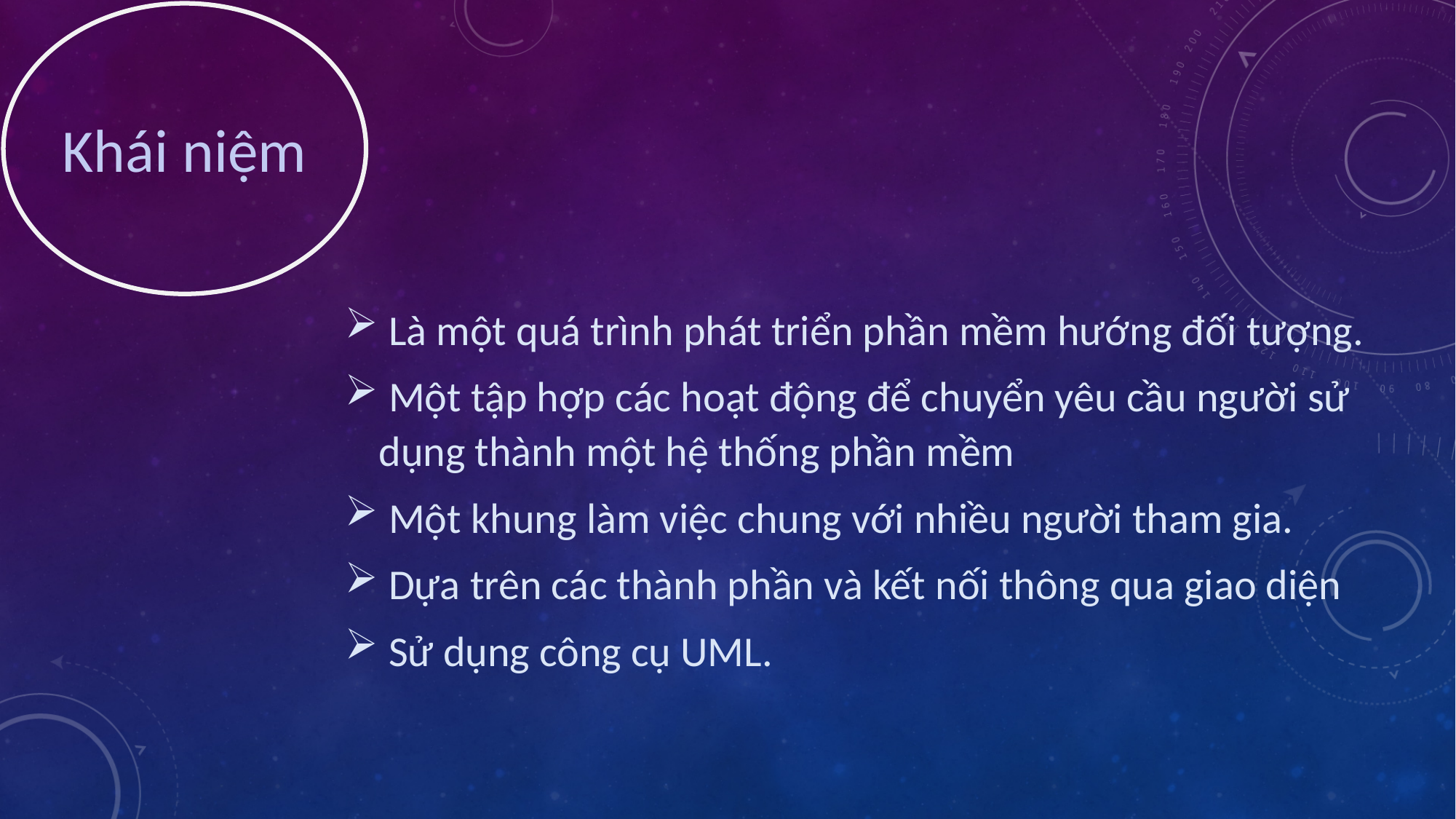

Khái niệm
 Là một quá trình phát triển phần mềm hướng đối tượng.
 Một tập hợp các hoạt động để chuyển yêu cầu người sử dụng thành một hệ thống phần mềm
 Một khung làm việc chung với nhiều người tham gia.
 Dựa trên các thành phần và kết nối thông qua giao diện
 Sử dụng công cụ UML.